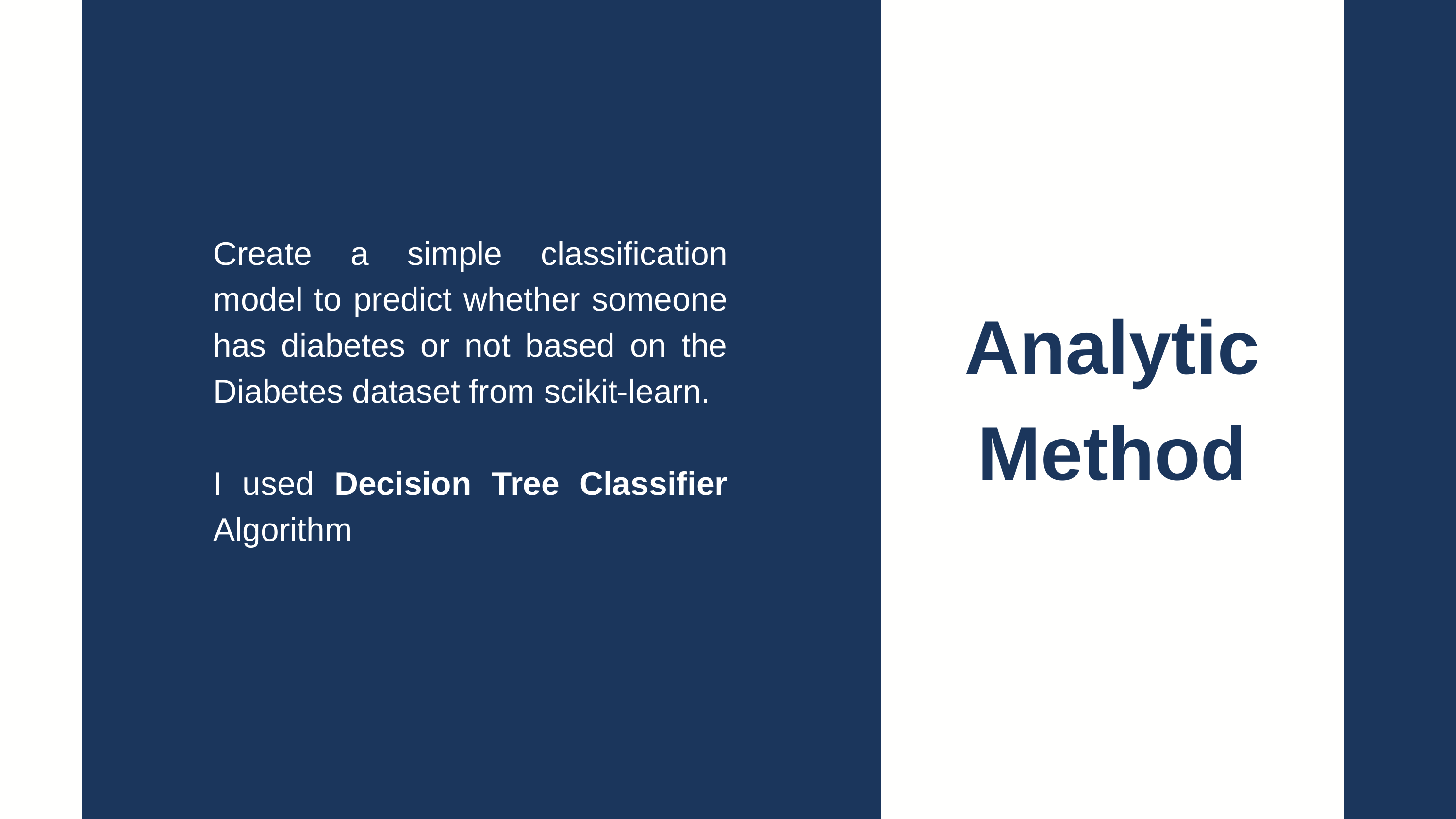

Create a simple classification model to predict whether someone has diabetes or not based on the Diabetes dataset from scikit-learn.

I used Decision Tree Classifier Algorithm
Analytic Method